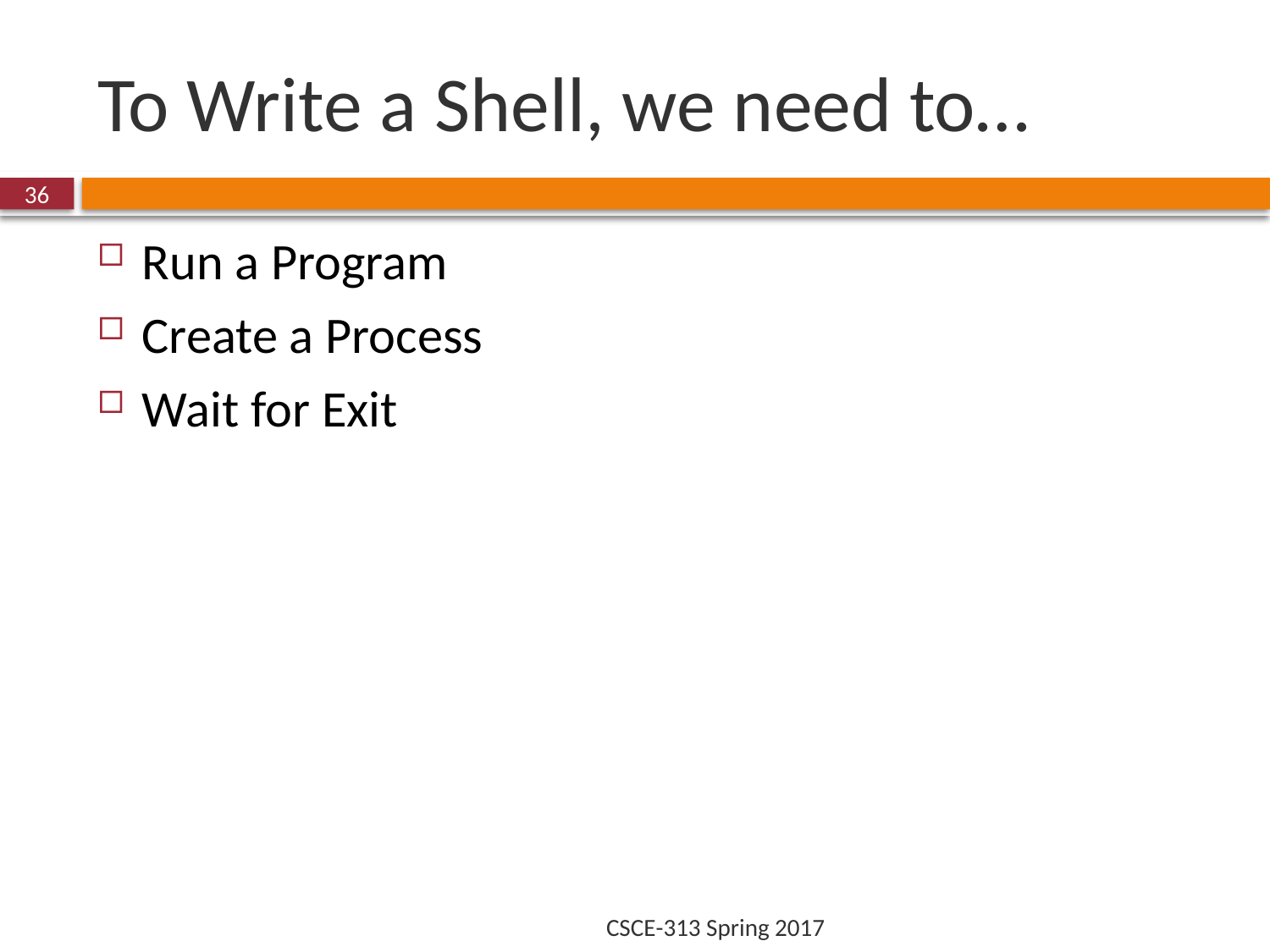

# To Write a Shell, we need to…
36
Run a Program
Create a Process
Wait for Exit
CSCE-313 Spring 2017